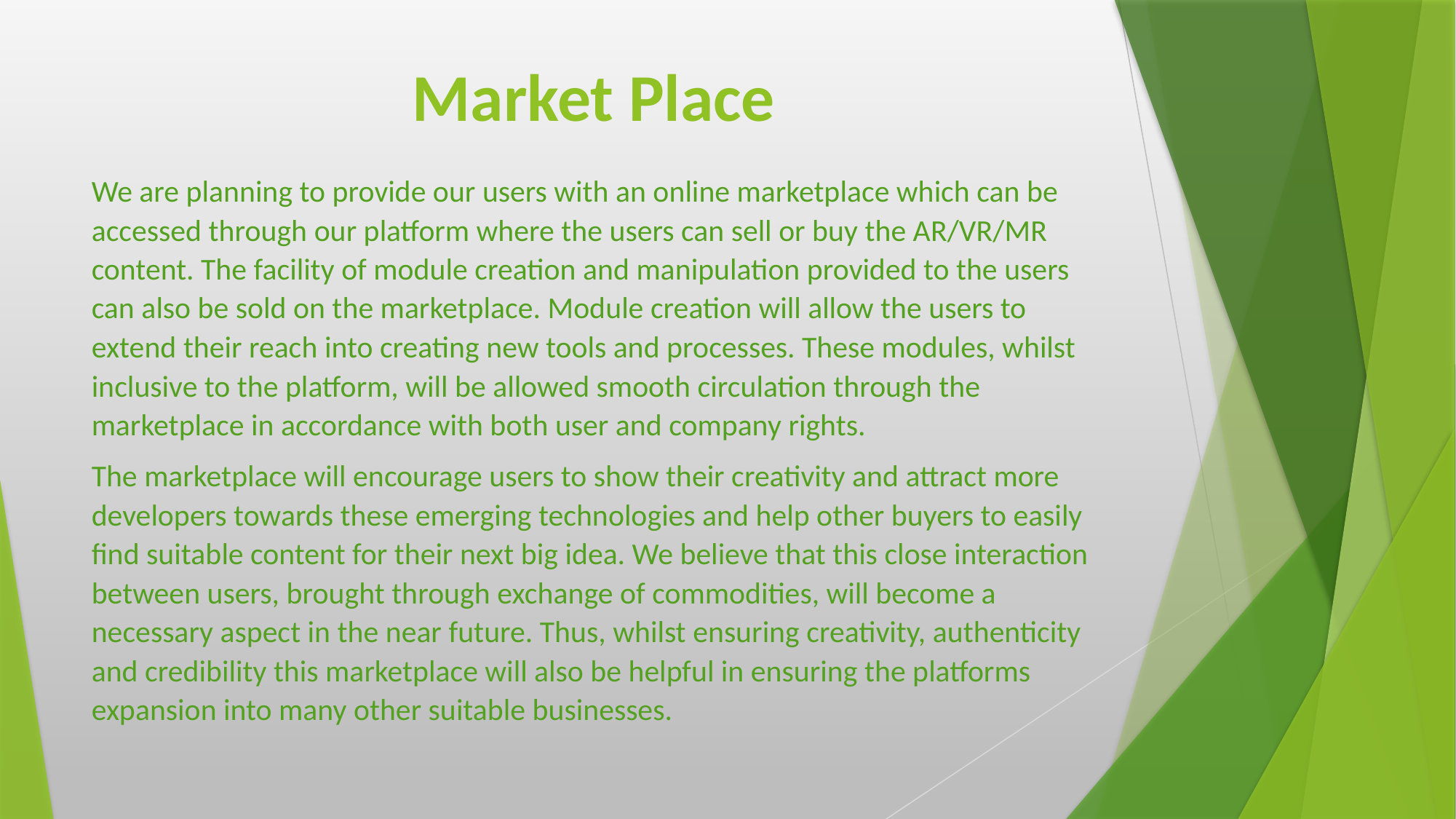

# Market Place
We are planning to provide our users with an online marketplace which can be accessed through our platform where the users can sell or buy the AR/VR/MR content. The facility of module creation and manipulation provided to the users can also be sold on the marketplace. Module creation will allow the users to extend their reach into creating new tools and processes. These modules, whilst inclusive to the platform, will be allowed smooth circulation through the marketplace in accordance with both user and company rights.
The marketplace will encourage users to show their creativity and attract more developers towards these emerging technologies and help other buyers to easily find suitable content for their next big idea. We believe that this close interaction between users, brought through exchange of commodities, will become a necessary aspect in the near future. Thus, whilst ensuring creativity, authenticity and credibility this marketplace will also be helpful in ensuring the platforms expansion into many other suitable businesses.